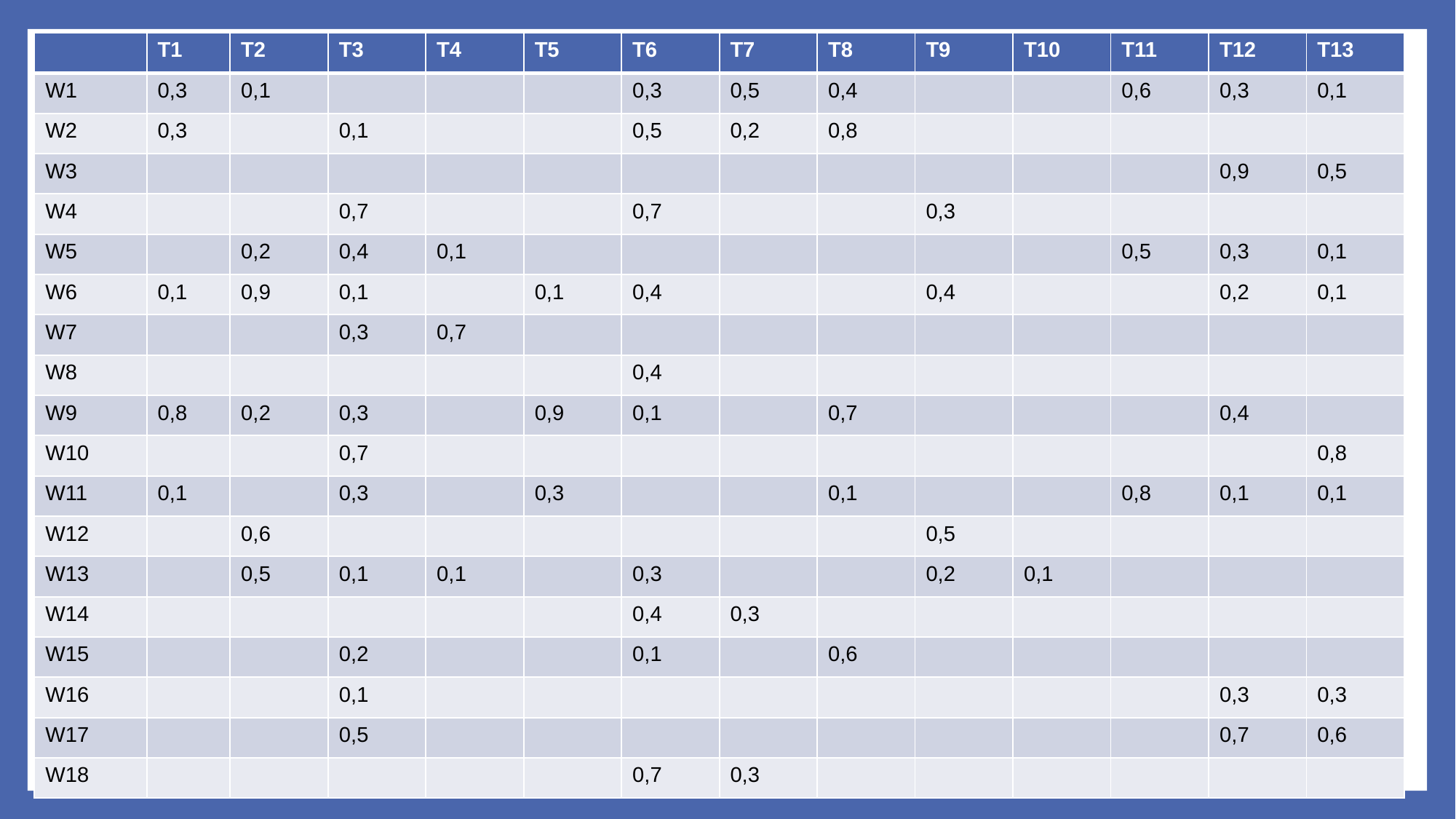

|  | T1 | T2 | T3 | T4 | T5 | T6 | T7 | T8 | T9 | T10 | T11 | T12 | T13 |
| --- | --- | --- | --- | --- | --- | --- | --- | --- | --- | --- | --- | --- | --- |
| W1 | 0,3 | 0,1 |  |  |  | 0,3 | 0,5 | 0,4 |  |  | 0,6 | 0,3 | 0,1 |
| W2 | 0,3 |  | 0,1 |  |  | 0,5 | 0,2 | 0,8 |  |  |  |  |  |
| W3 |  |  |  |  |  |  |  |  |  |  |  | 0,9 | 0,5 |
| W4 |  |  | 0,7 |  |  | 0,7 |  |  | 0,3 |  |  |  |  |
| W5 |  | 0,2 | 0,4 | 0,1 |  |  |  |  |  |  | 0,5 | 0,3 | 0,1 |
| W6 | 0,1 | 0,9 | 0,1 |  | 0,1 | 0,4 |  |  | 0,4 |  |  | 0,2 | 0,1 |
| W7 |  |  | 0,3 | 0,7 |  |  |  |  |  |  |  |  |  |
| W8 |  |  |  |  |  | 0,4 |  |  |  |  |  |  |  |
| W9 | 0,8 | 0,2 | 0,3 |  | 0,9 | 0,1 |  | 0,7 |  |  |  | 0,4 |  |
| W10 |  |  | 0,7 |  |  |  |  |  |  |  |  |  | 0,8 |
| W11 | 0,1 |  | 0,3 |  | 0,3 |  |  | 0,1 |  |  | 0,8 | 0,1 | 0,1 |
| W12 |  | 0,6 |  |  |  |  |  |  | 0,5 |  |  |  |  |
| W13 |  | 0,5 | 0,1 | 0,1 |  | 0,3 |  |  | 0,2 | 0,1 |  |  |  |
| W14 |  |  |  |  |  | 0,4 | 0,3 |  |  |  |  |  |  |
| W15 |  |  | 0,2 |  |  | 0,1 |  | 0,6 |  |  |  |  |  |
| W16 |  |  | 0,1 |  |  |  |  |  |  |  |  | 0,3 | 0,3 |
| W17 |  |  | 0,5 |  |  |  |  |  |  |  |  | 0,7 | 0,6 |
| W18 |  |  |  |  |  | 0,7 | 0,3 |  |  |  |  |  |  |